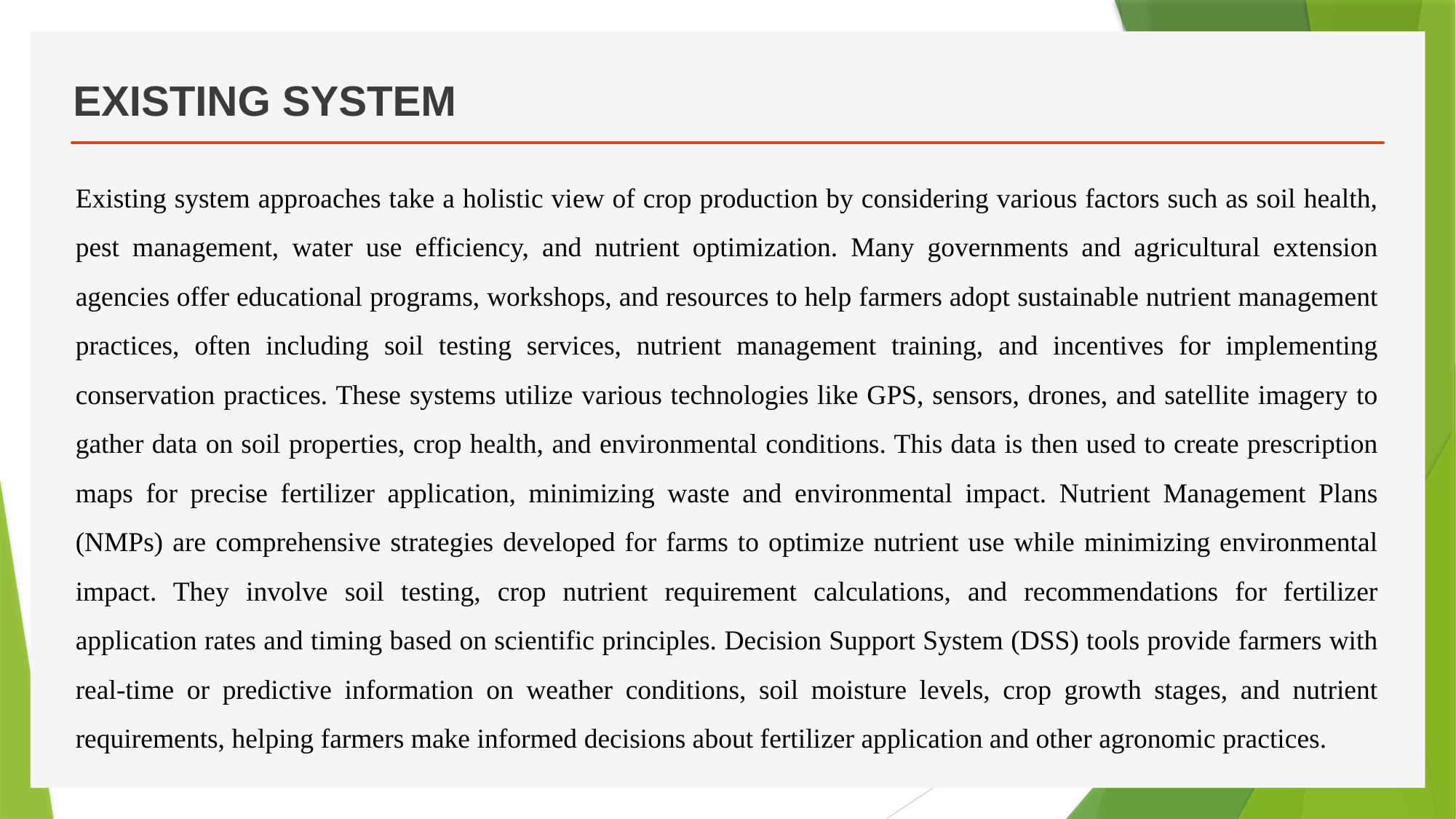

# EXISTING SYSTEM
Existing system approaches take a holistic view of crop production by considering various factors such as soil health, pest management, water use efficiency, and nutrient optimization. Many governments and agricultural extension agencies offer educational programs, workshops, and resources to help farmers adopt sustainable nutrient management practices, often including soil testing services, nutrient management training, and incentives for implementing conservation practices. These systems utilize various technologies like GPS, sensors, drones, and satellite imagery to gather data on soil properties, crop health, and environmental conditions. This data is then used to create prescription maps for precise fertilizer application, minimizing waste and environmental impact. Nutrient Management Plans (NMPs) are comprehensive strategies developed for farms to optimize nutrient use while minimizing environmental impact. They involve soil testing, crop nutrient requirement calculations, and recommendations for fertilizer application rates and timing based on scientific principles. Decision Support System (DSS) tools provide farmers with real-time or predictive information on weather conditions, soil moisture levels, crop growth stages, and nutrient requirements, helping farmers make informed decisions about fertilizer application and other agronomic practices.